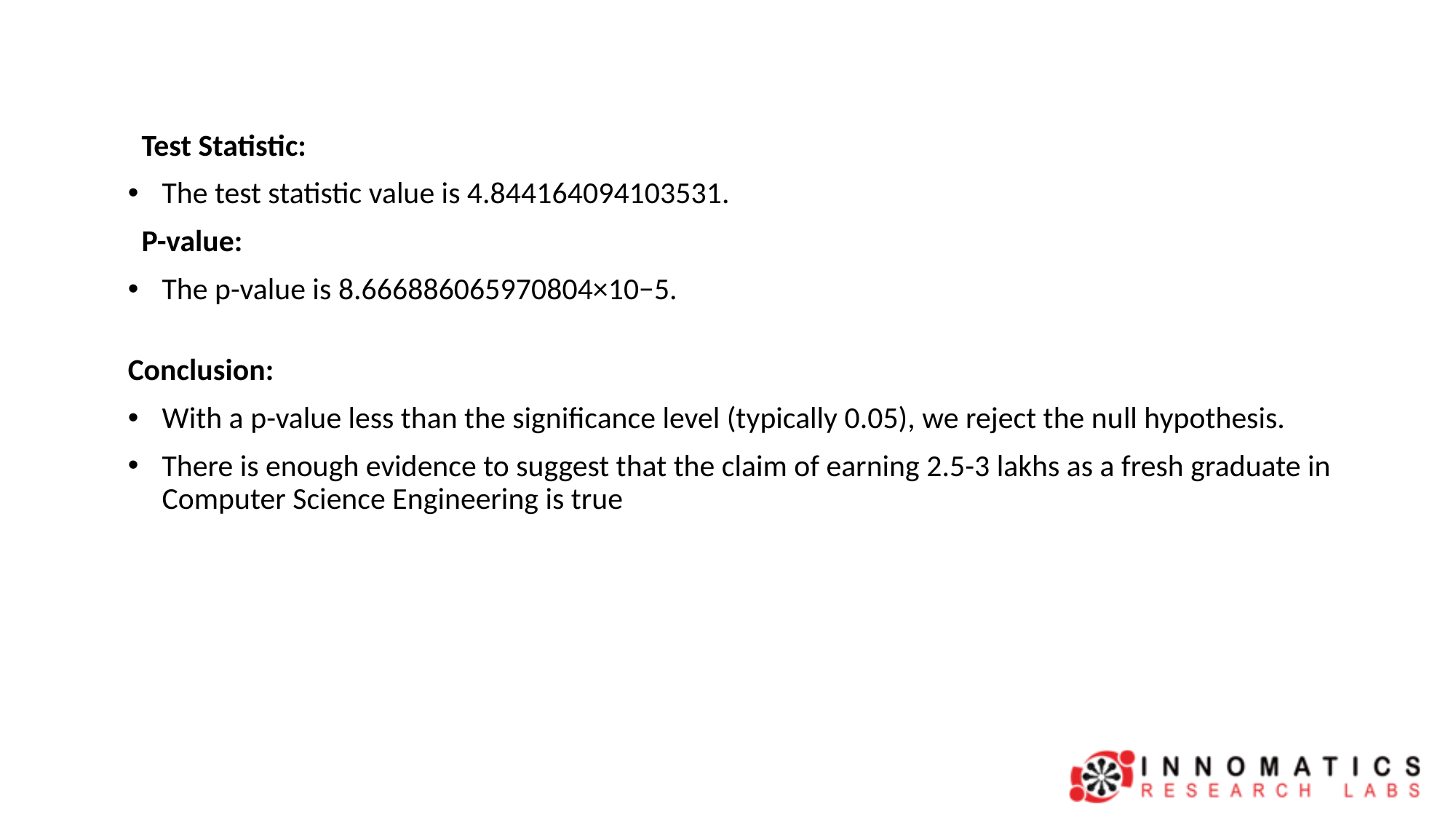

Test Statistic:
The test statistic value is 4.844164094103531.
P-value:
The p-value is 8.666886065970804×10−5.
Conclusion:
With a p-value less than the significance level (typically 0.05), we reject the null hypothesis.
There is enough evidence to suggest that the claim of earning 2.5-3 lakhs as a fresh graduate in Computer Science Engineering is true